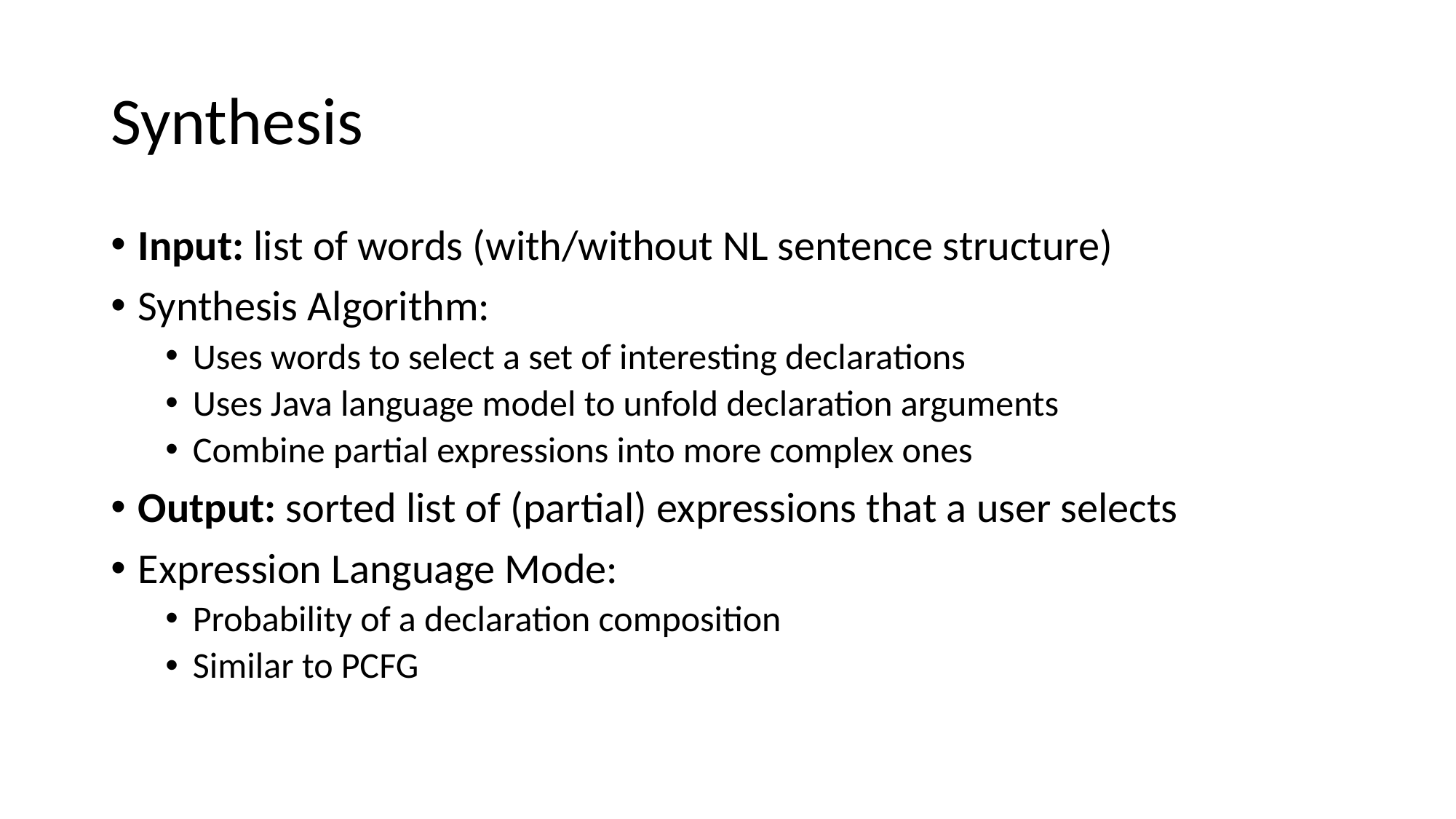

# Synthesis
Input: list of words (with/without NL sentence structure)
Synthesis Algorithm:
Uses words to select a set of interesting declarations
Uses Java language model to unfold declaration arguments
Combine partial expressions into more complex ones
Output: sorted list of (partial) expressions that a user selects
Expression Language Mode:
Probability of a declaration composition
Similar to PCFG